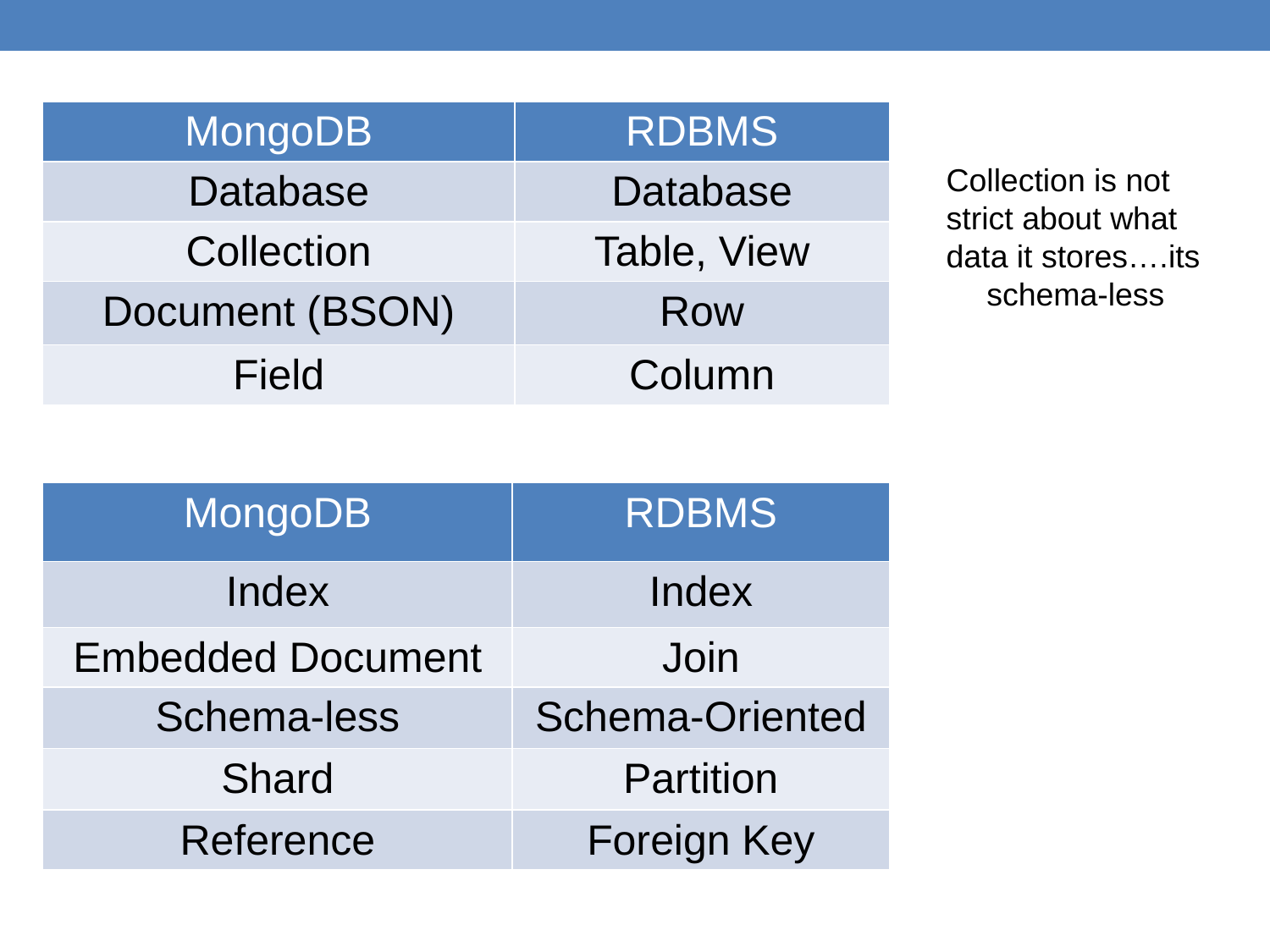

| MongoDB | RDBMS |
| --- | --- |
| Database | Database |
| Collection | Table, View |
| Document (BSON) | Row |
| Field | Column |
Collection is not strict about what data it stores….its
schema-less

| MongoDB | RDBMS |
| --- | --- |
| Index | Index |
| Embedded Document | Join |
| Schema-less | Schema-Oriented |
| Shard | Partition |
| Reference | Foreign Key |